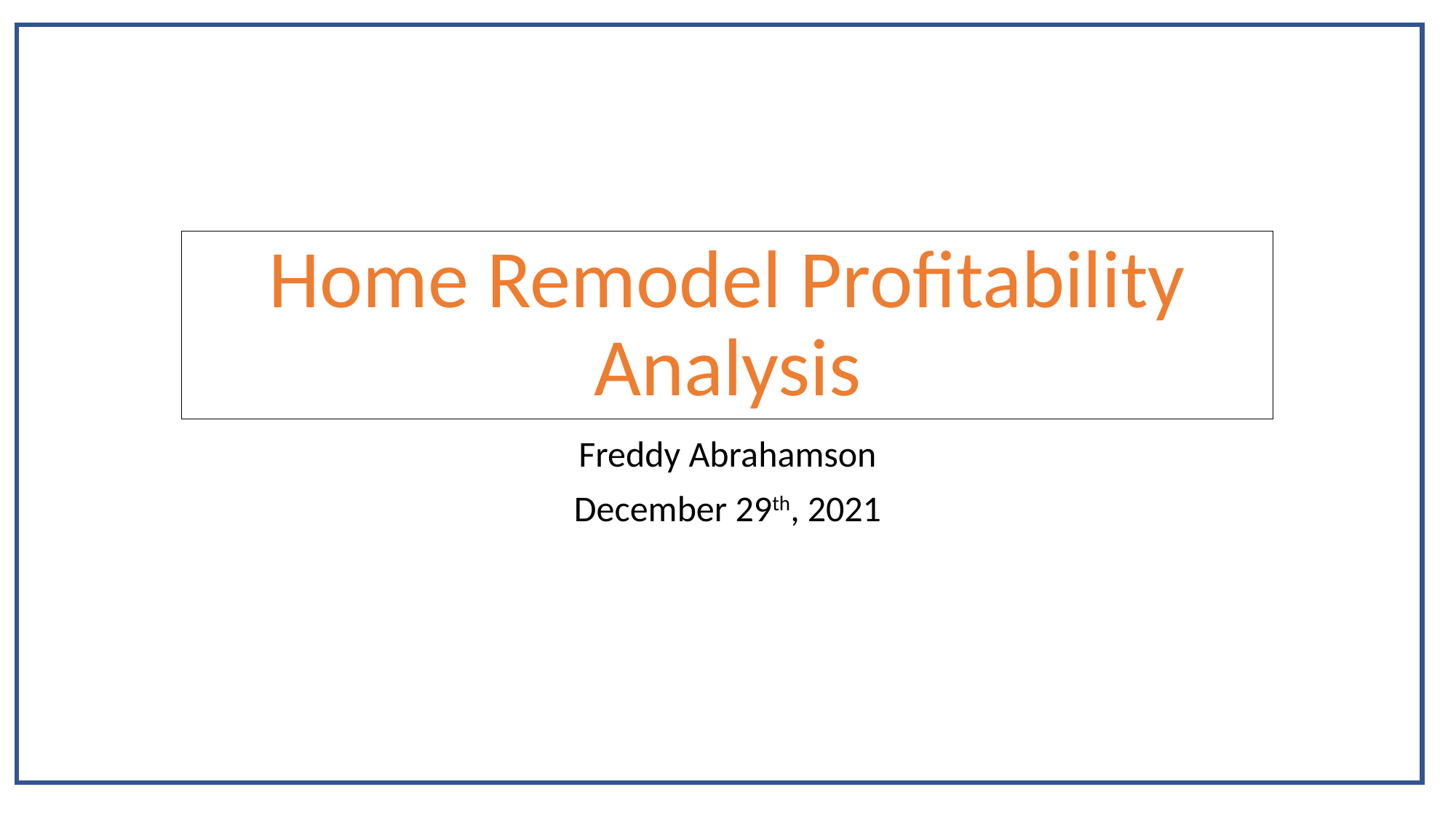

# Home Remodel Profitability Analysis
Freddy Abrahamson
December 29th, 2021